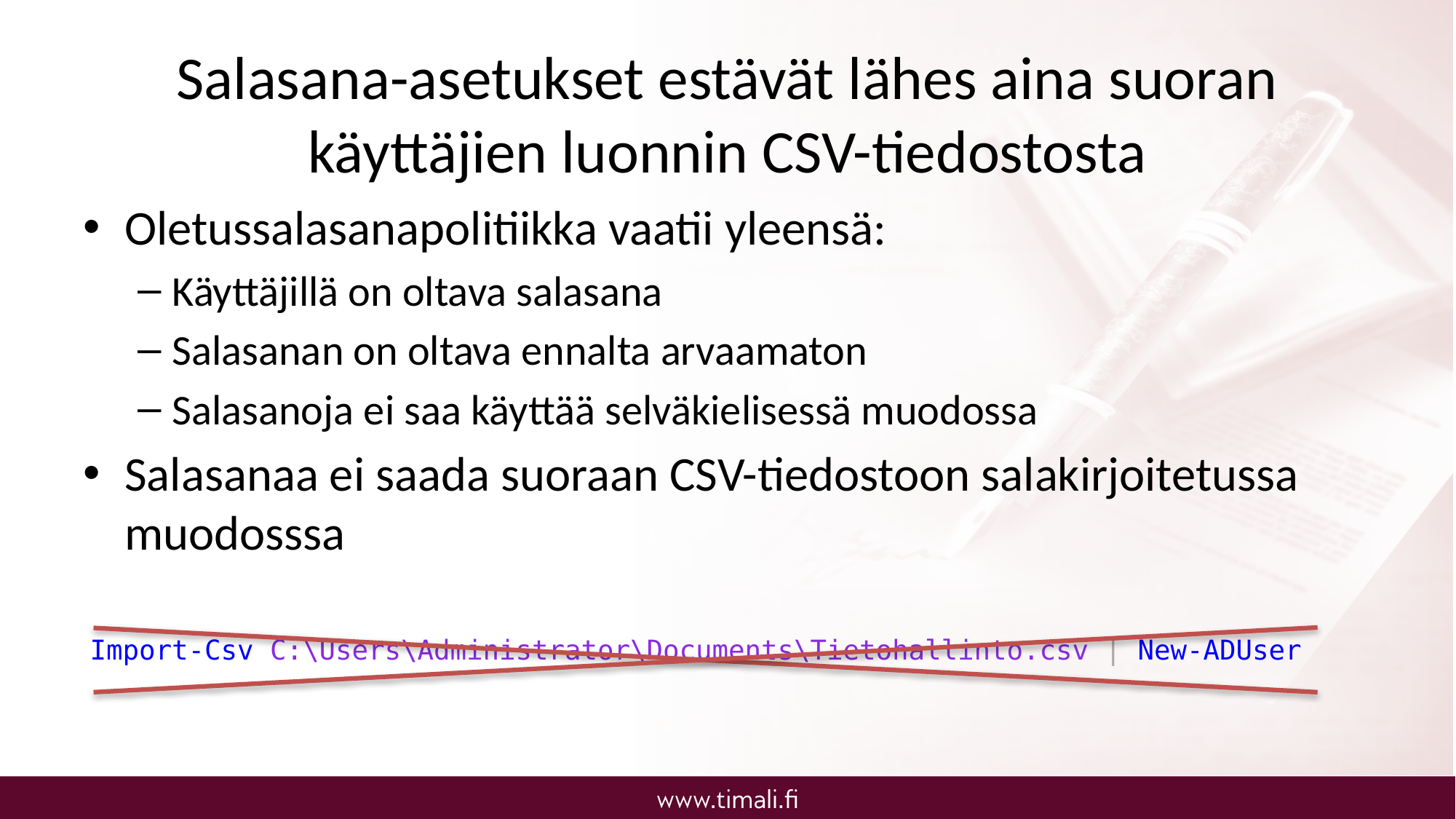

# Salasana-asetukset estävät lähes aina suoran käyttäjien luonnin CSV-tiedostosta
Oletussalasanapolitiikka vaatii yleensä:
Käyttäjillä on oltava salasana
Salasanan on oltava ennalta arvaamaton
Salasanoja ei saa käyttää selväkielisessä muodossa
Salasanaa ei saada suoraan CSV-tiedostoon salakirjoitetussa muodosssa

 Import-Csv C:\Users\Administrator\Documents\Tietohallinto.csv | New-ADUser